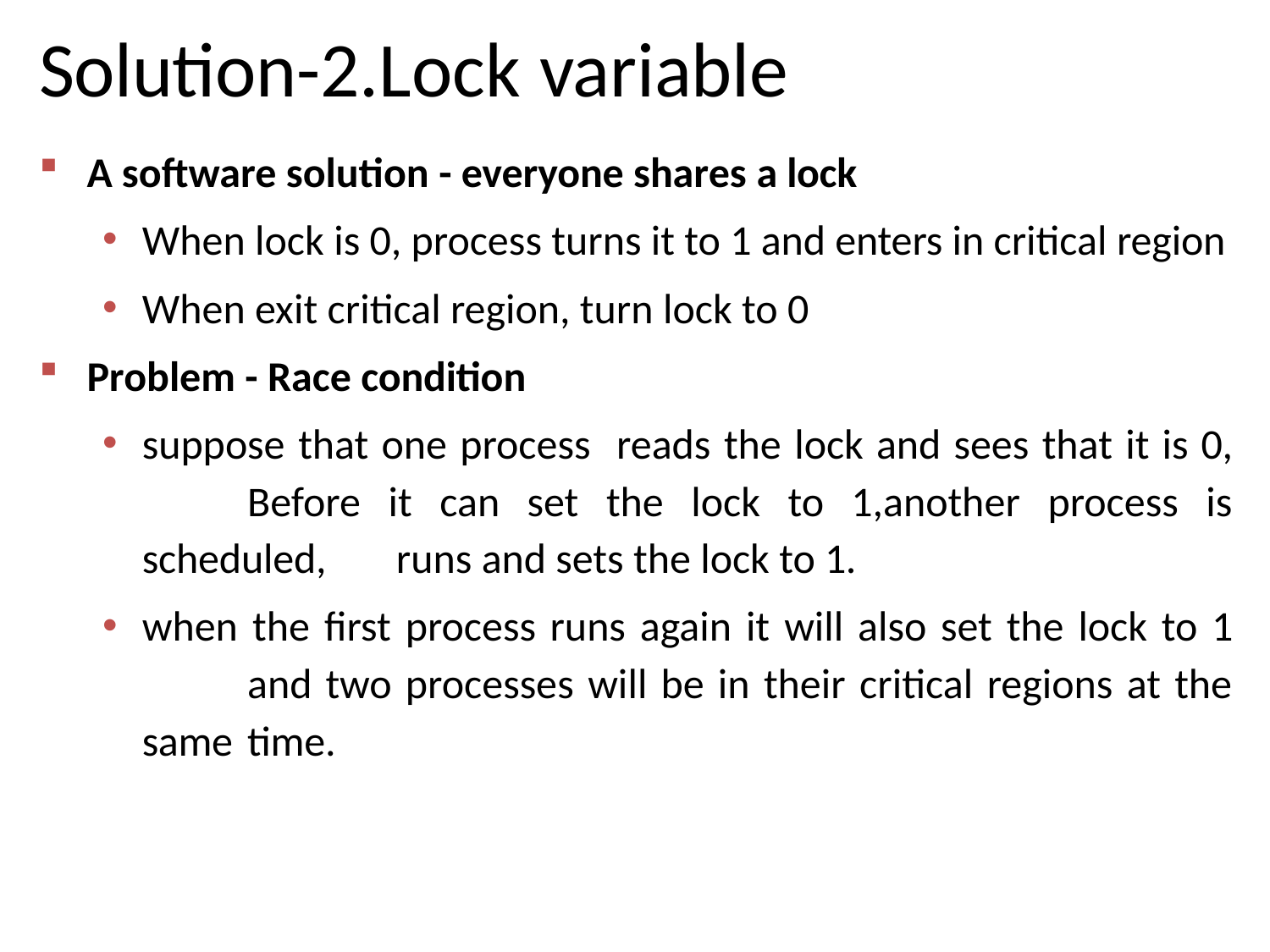

# Solution-2.Lock variable
A software solution - everyone shares a lock
When lock is 0, process turns it to 1 and enters in critical region
When exit critical region, turn lock to 0
Problem - Race condition
suppose that one process  reads the lock and sees that it is 0, 	Before it can set the lock to 1,another process is scheduled, 	runs and sets the lock to 1.
when the first process runs again it will also set the lock to 1 	and two processes will be in their critical regions at the same 	time.